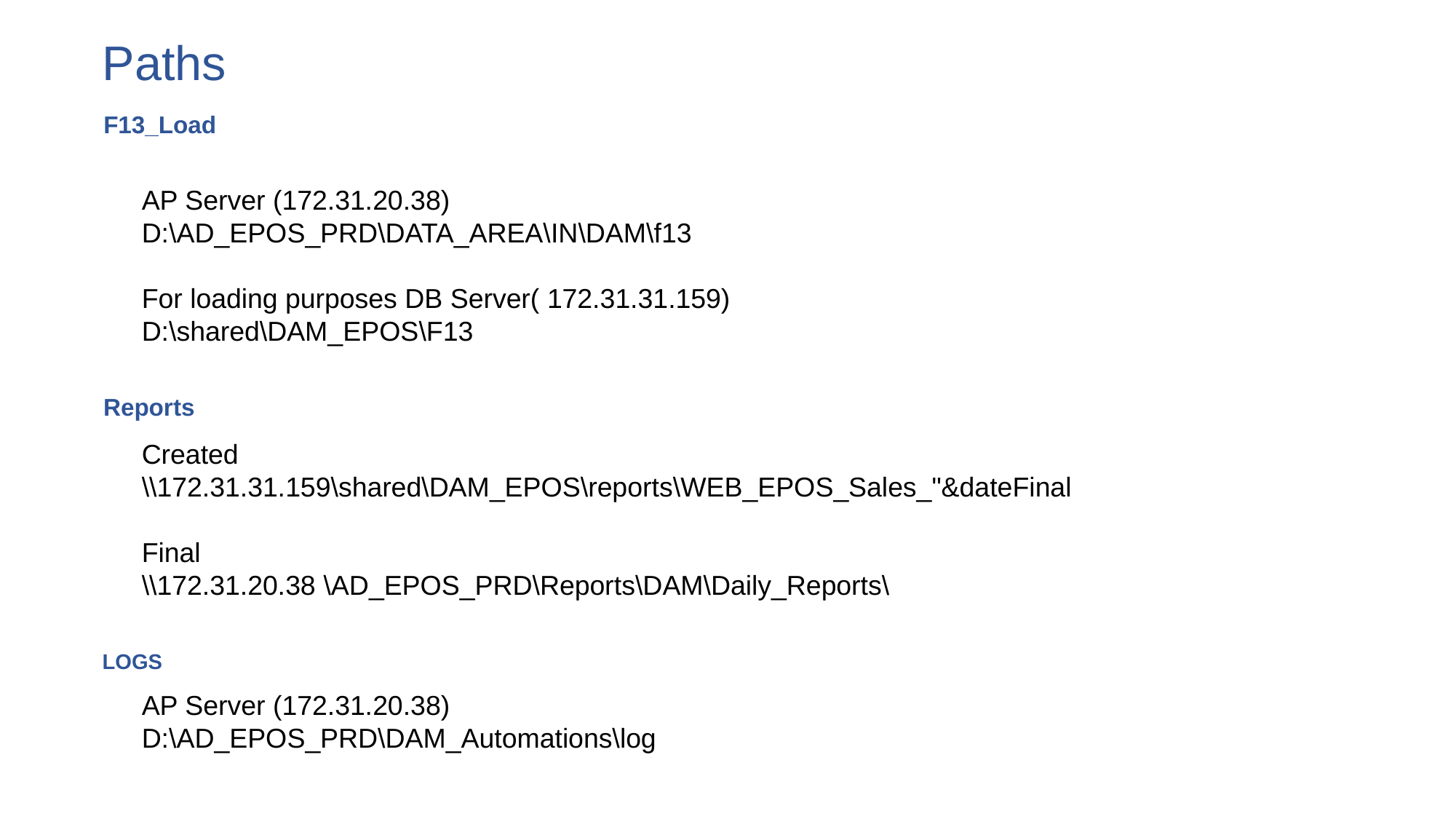

# Paths
F13_Load
AP Server (172.31.20.38)
D:\AD_EPOS_PRD\DATA_AREA\IN\DAM\f13

For loading purposes DB Server( 172.31.31.159)
D:\shared\DAM_EPOS\F13

Reports
Created
\\172.31.31.159\shared\DAM_EPOS\reports\WEB_EPOS_Sales_"&dateFinal

Final
\\172.31.20.38 \AD_EPOS_PRD\Reports\DAM\Daily_Reports\

LOGS
AP Server (172.31.20.38)
D:\AD_EPOS_PRD\DAM_Automations\log